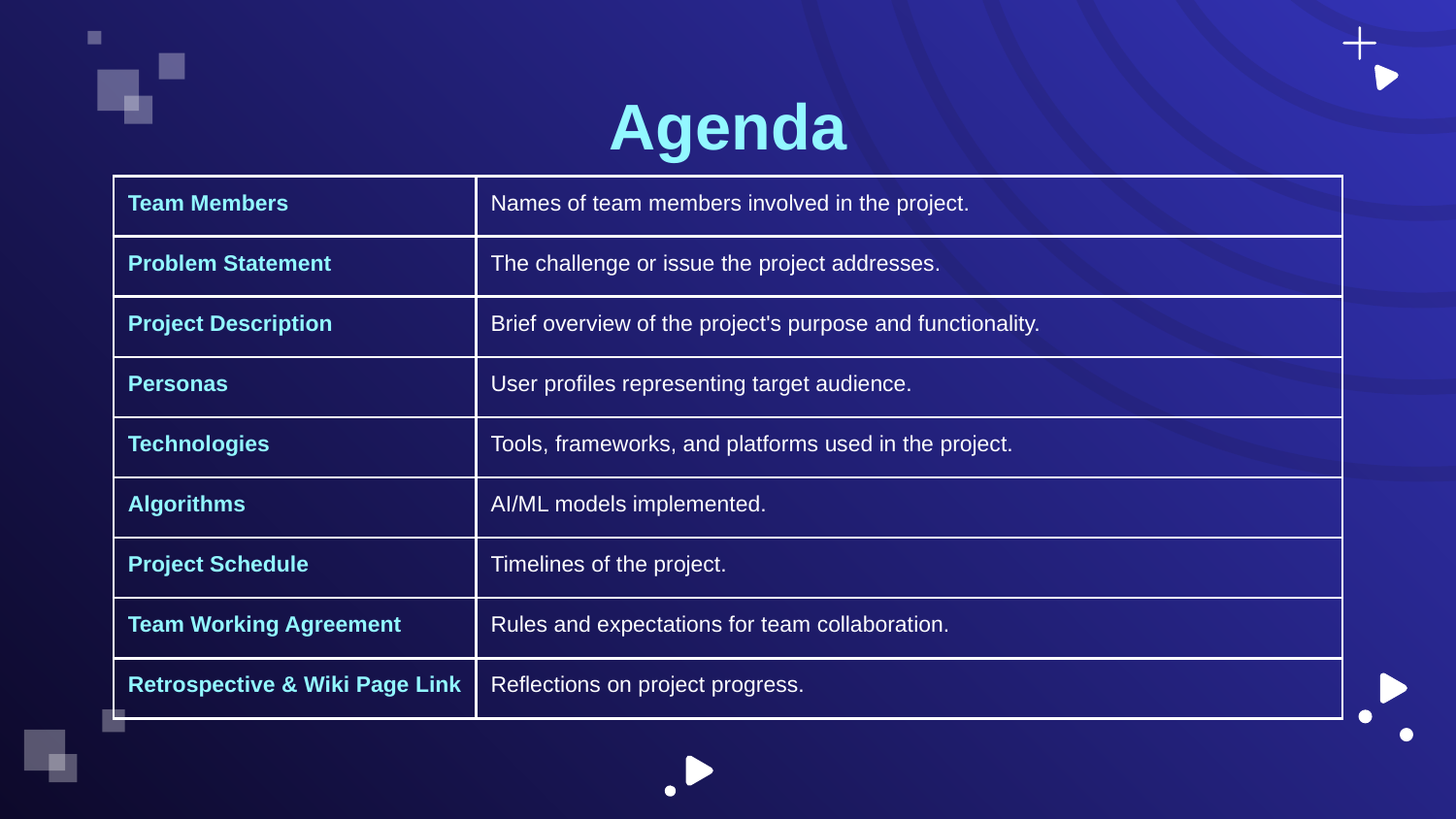

# Agenda
| Team Members | Names of team members involved in the project. |
| --- | --- |
| Problem Statement | The challenge or issue the project addresses. |
| Project Description | Brief overview of the project's purpose and functionality. |
| Personas | User profiles representing target audience. |
| Technologies | Tools, frameworks, and platforms used in the project. |
| Algorithms | AI/ML models implemented. |
| Project Schedule | Timelines of the project. |
| Team Working Agreement | Rules and expectations for team collaboration. |
| Retrospective & Wiki Page Link | Reflections on project progress. |